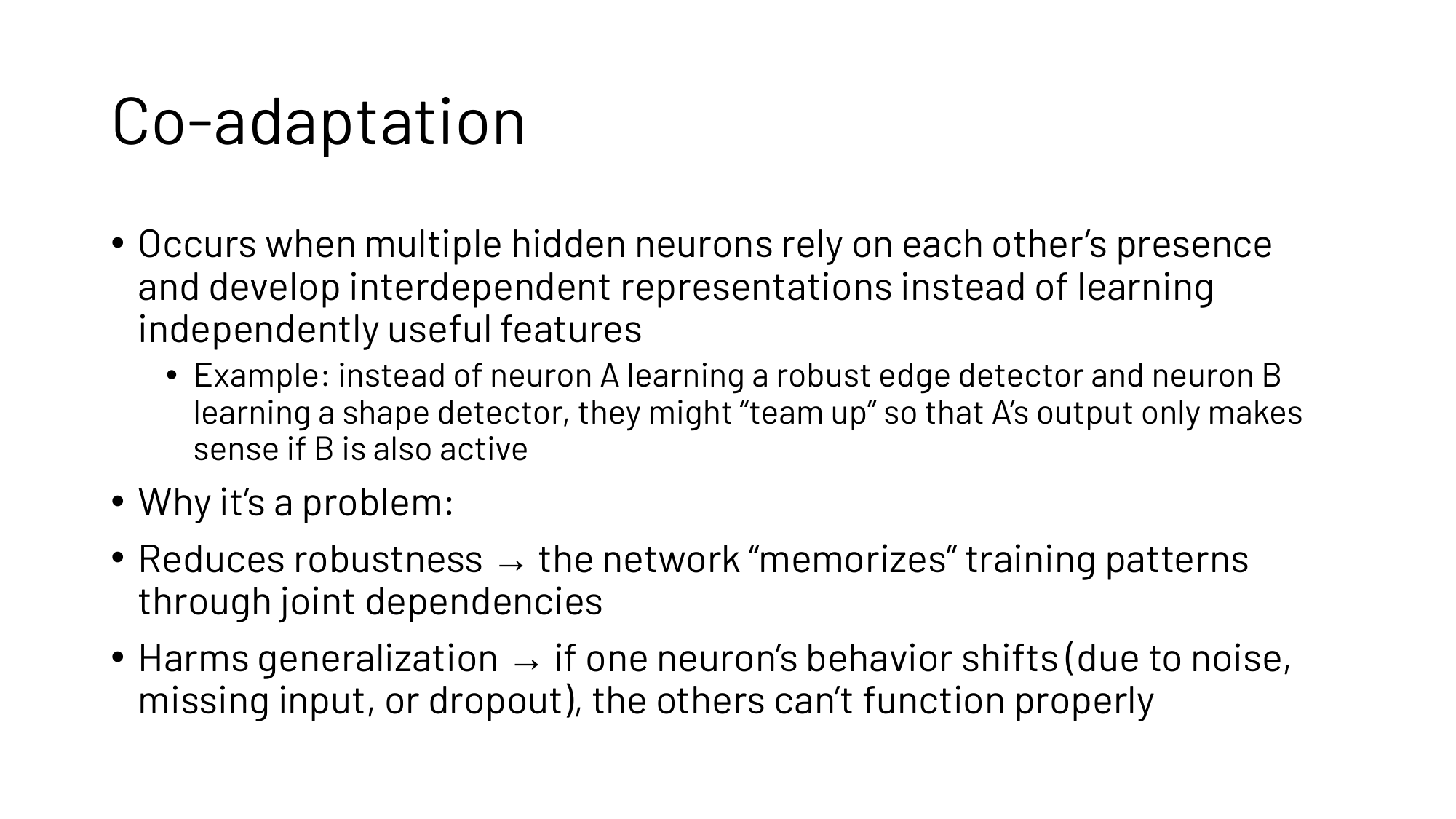

# Co-adaptation
Occurs when multiple hidden neurons rely on each other’s presence and develop interdependent representations instead of learning independently useful features
Example: instead of neuron A learning a robust edge detector and neuron B learning a shape detector, they might “team up” so that A’s output only makes sense if B is also active
Why it’s a problem:
Reduces robustness → the network “memorizes” training patterns through joint dependencies
Harms generalization → if one neuron’s behavior shifts (due to noise, missing input, or dropout), the others can’t function properly